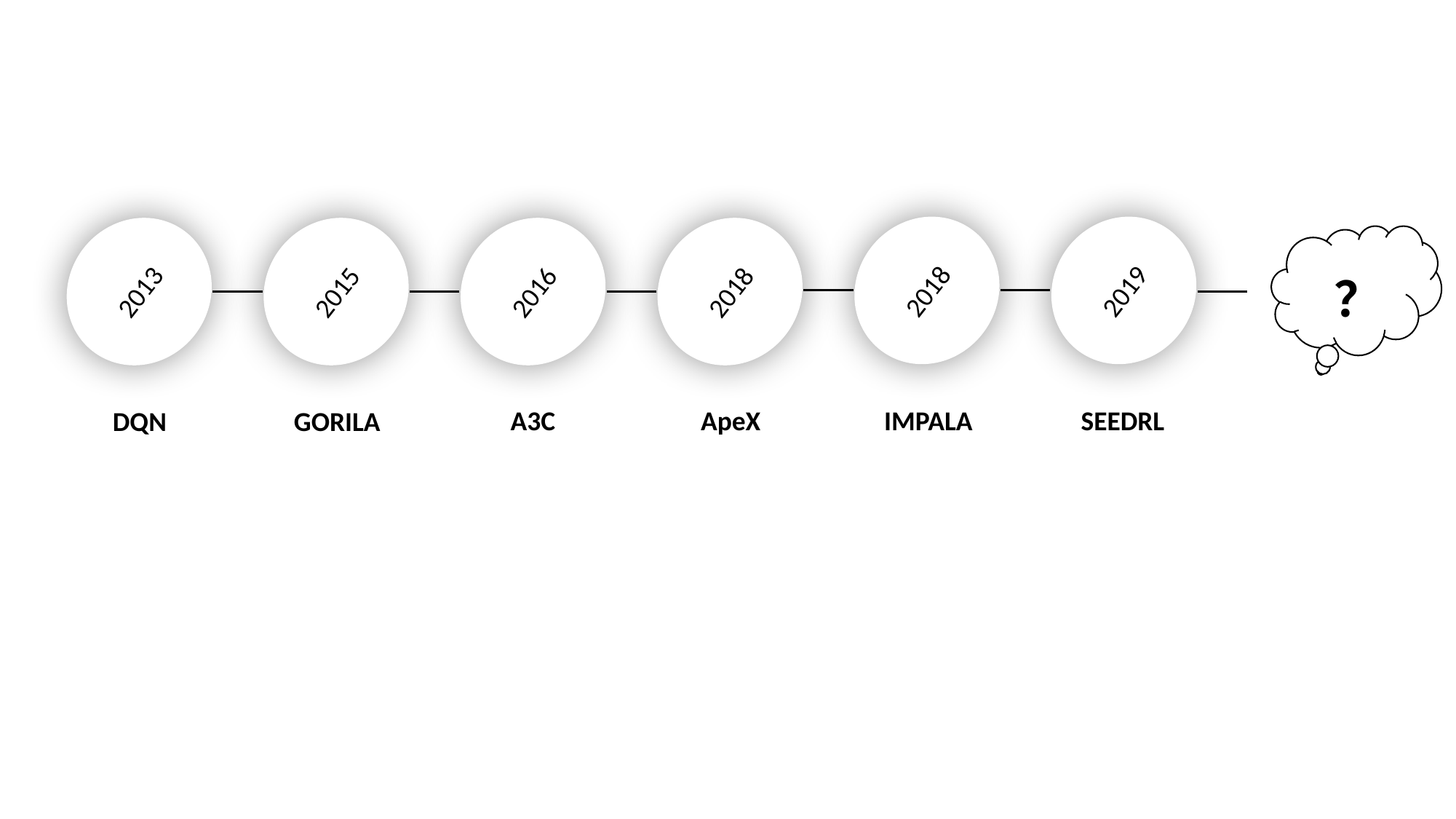

2019
2018
2013
2015
2016
2018
A3C
ApeX
IMPALA
SEEDRL
DQN
GORILA

？